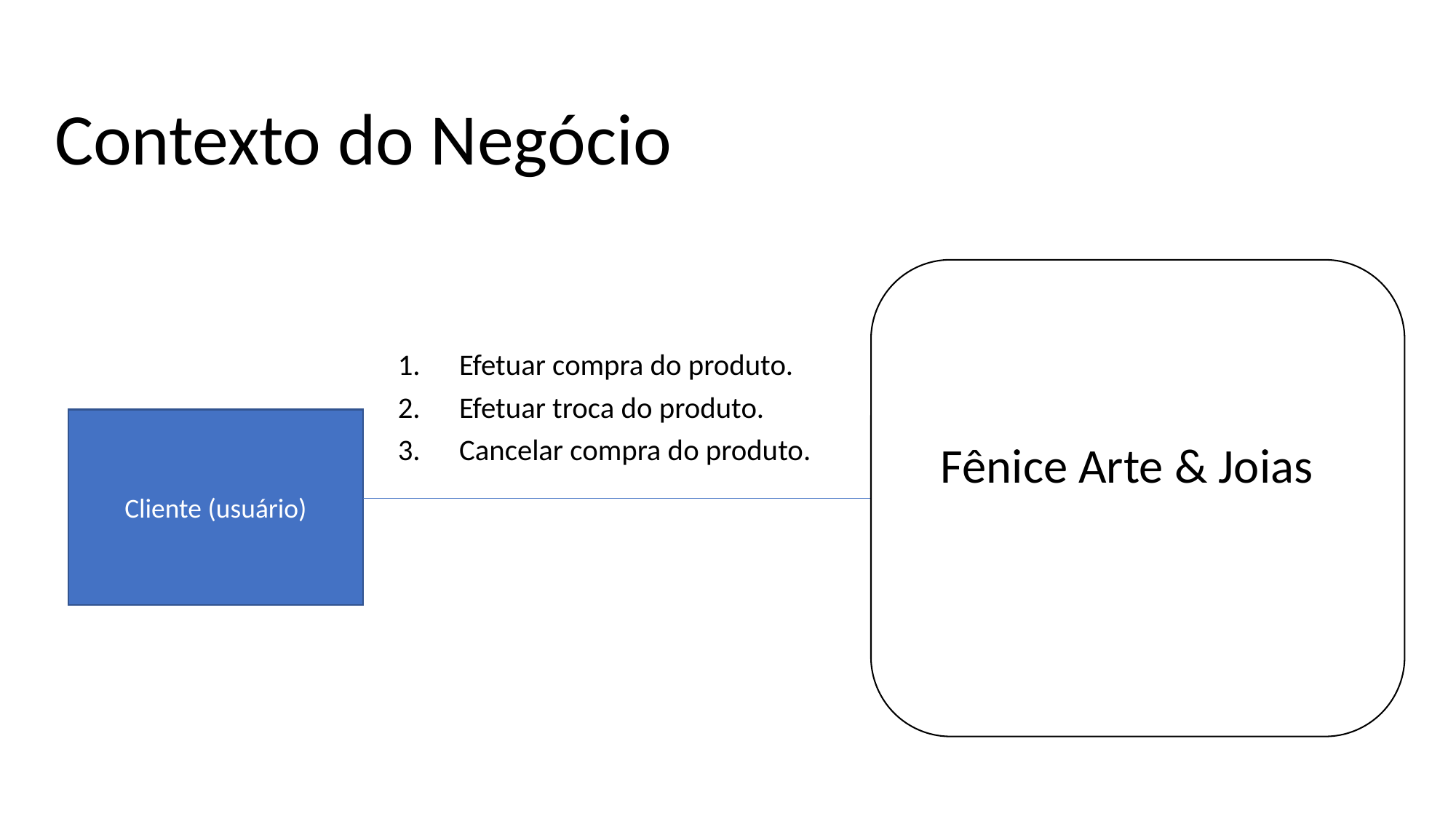

# Contexto do Negócio

Fênice Arte & Joias

Fenice Arte & Joias
Efetuar compra do produto.
Efetuar troca do produto.
Cancelar compra do produto.
Cliente (usuário)